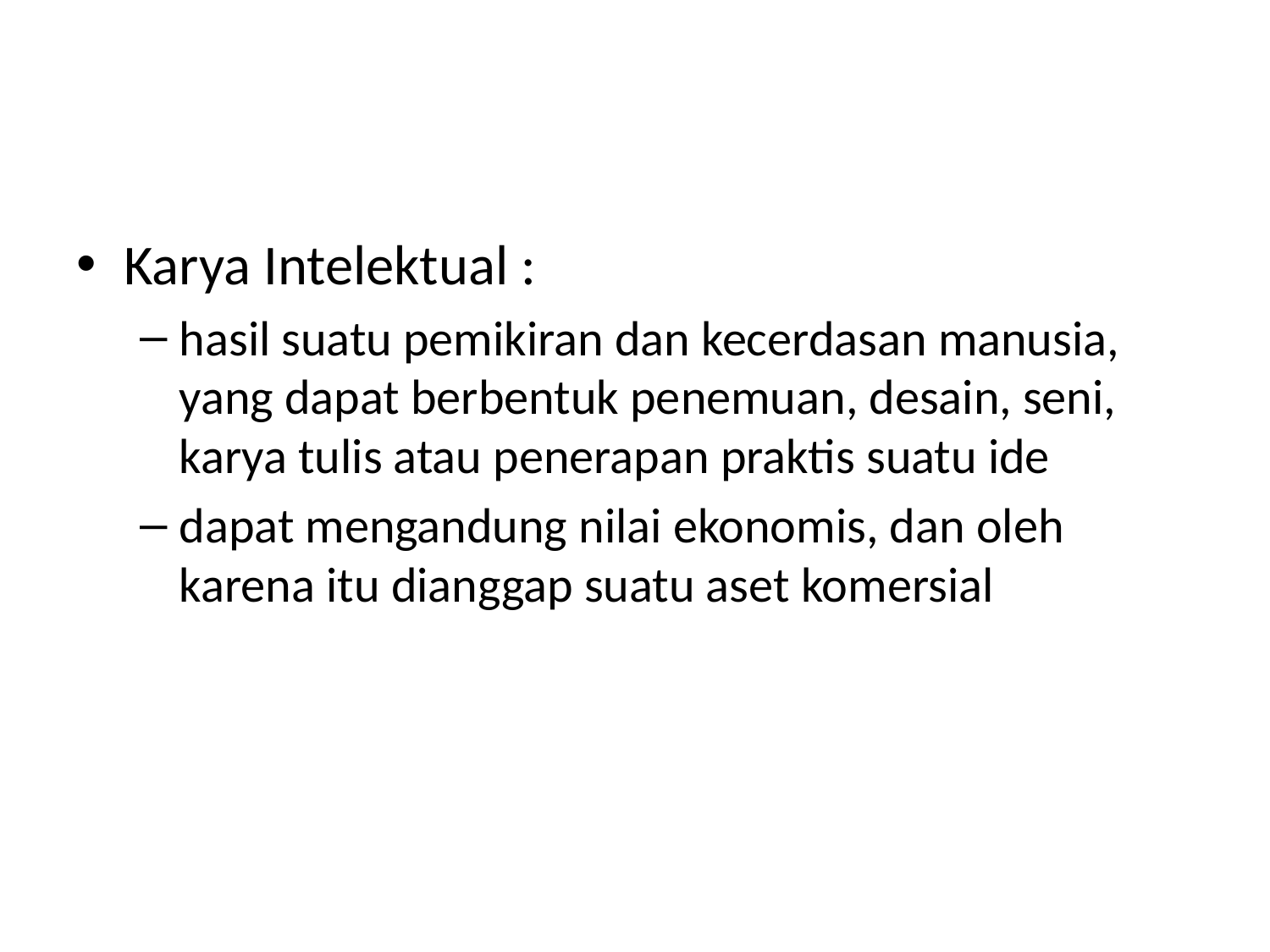

#
Karya Intelektual :
hasil suatu pemikiran dan kecerdasan manusia, yang dapat berbentuk penemuan, desain, seni, karya tulis atau penerapan praktis suatu ide
dapat mengandung nilai ekonomis, dan oleh karena itu dianggap suatu aset komersial